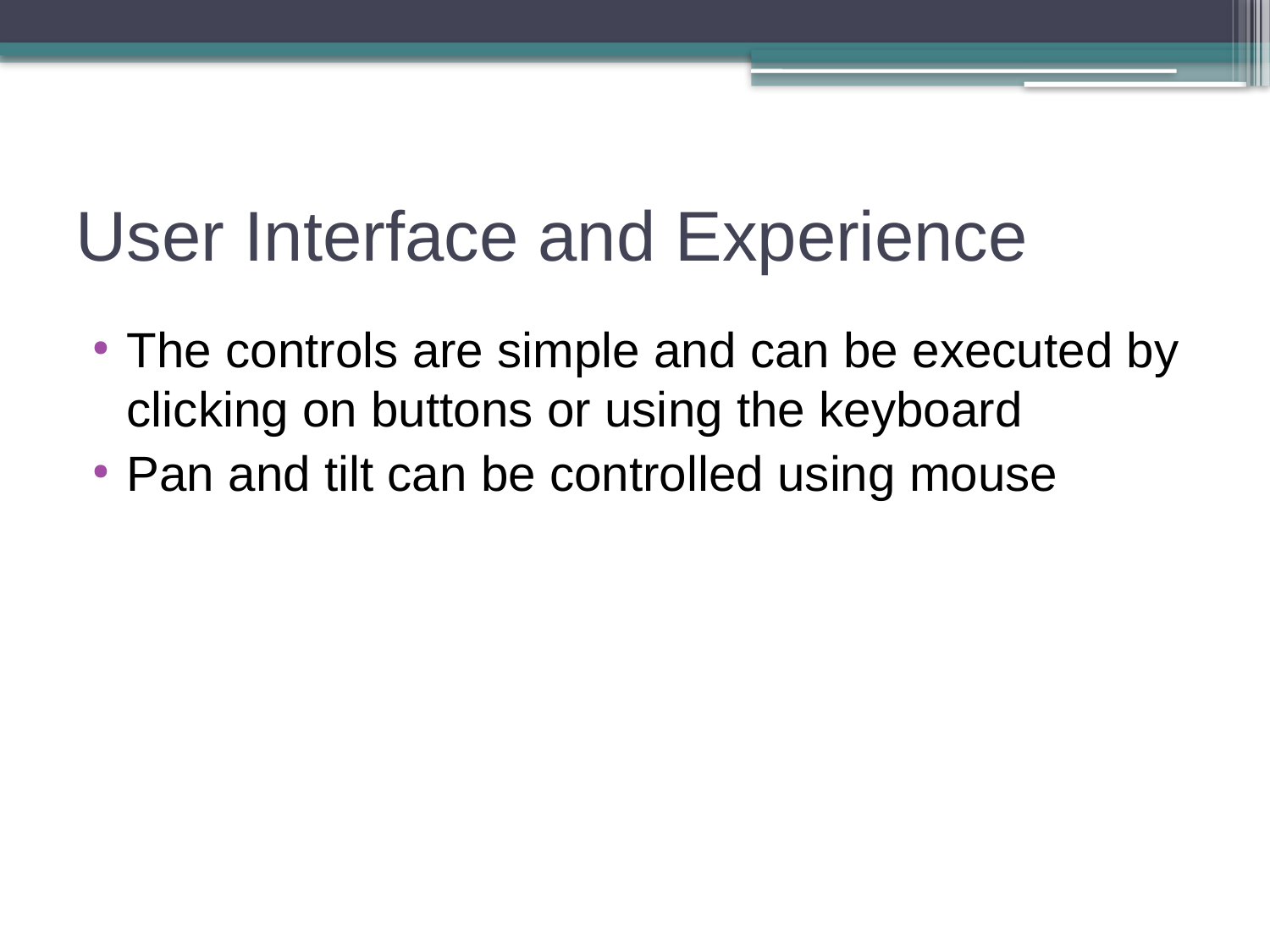

# User Interface and Experience
The controls are simple and can be executed by clicking on buttons or using the keyboard
Pan and tilt can be controlled using mouse